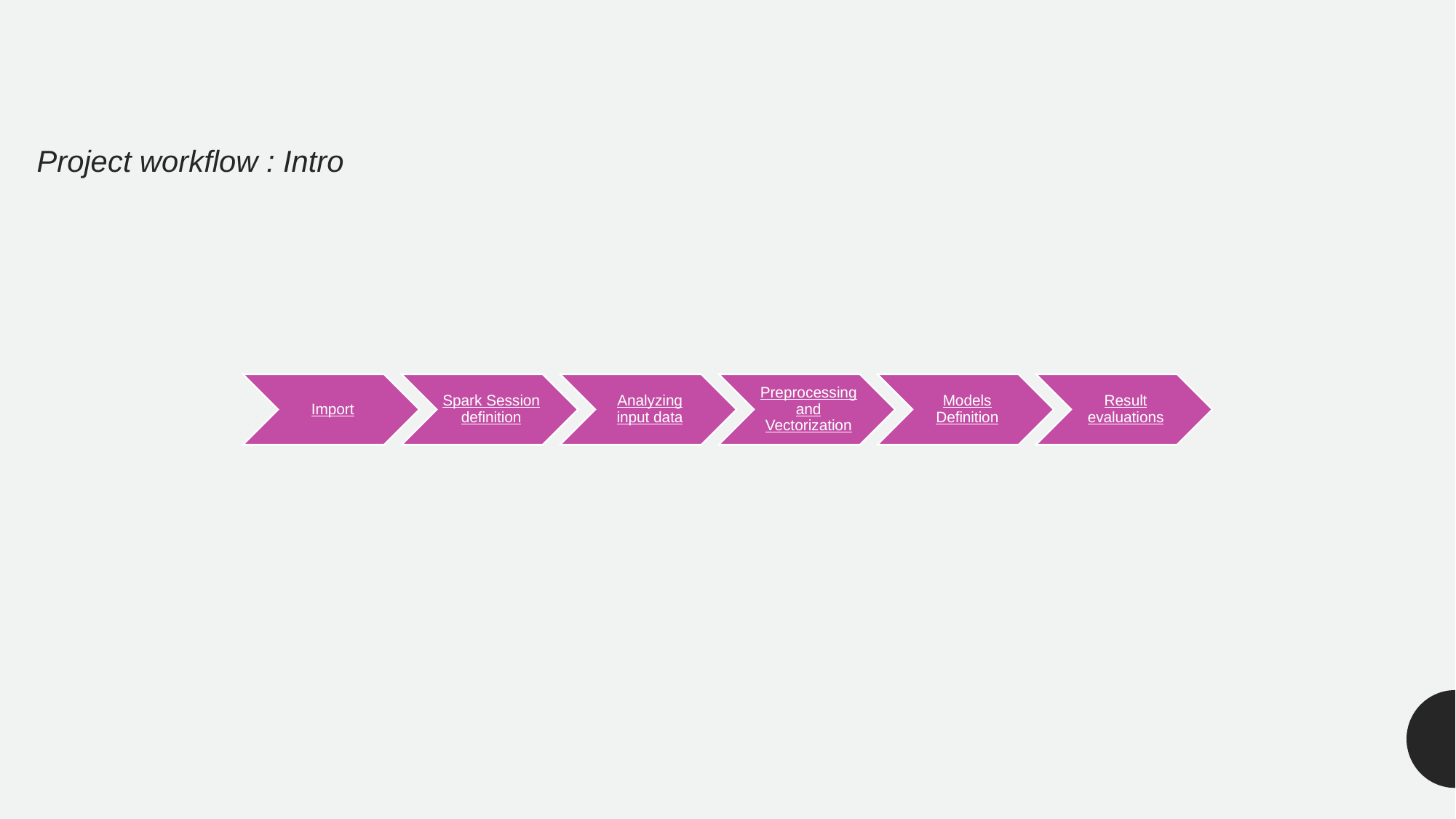

Project workflow : Intro
Import
Spark Session definition
Analyzing input data
Preprocessing and Vectorization
Models Definition
Result evaluations